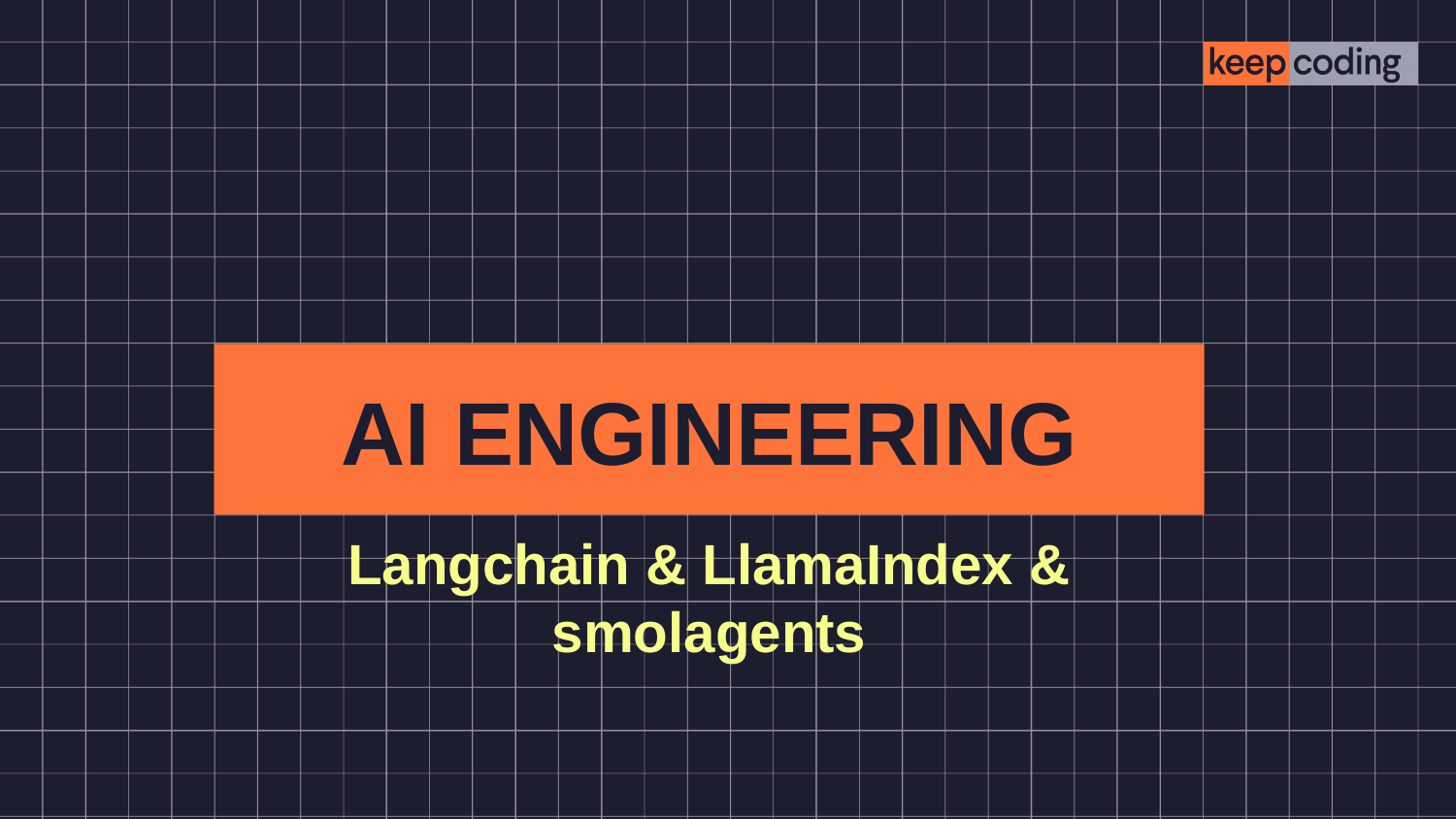

AI ENGINEERING
Langchain & LlamaIndex & smolagents